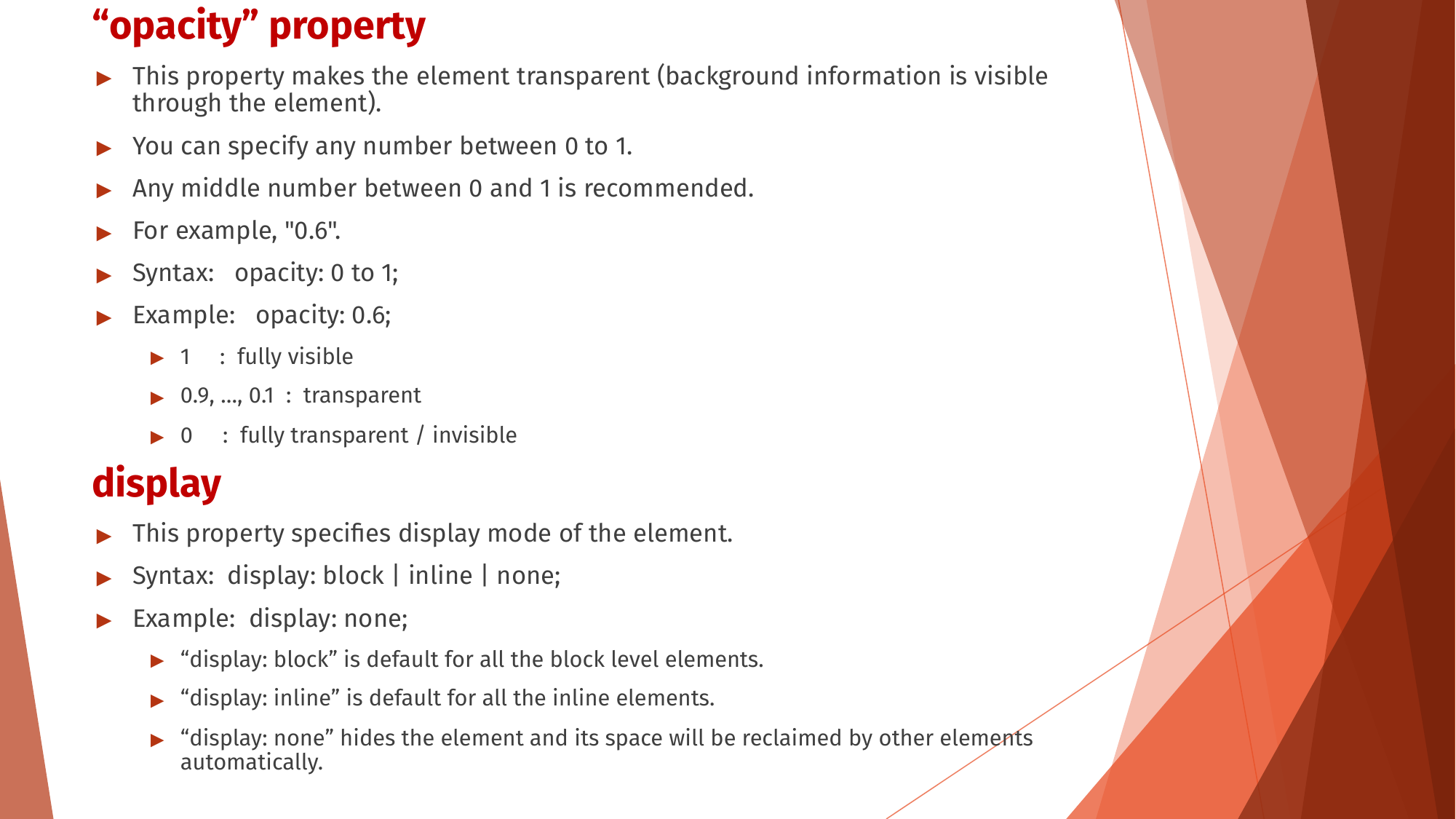

“opacity” property
This property makes the element transparent (background information is visible through the element).
You can specify any number between 0 to 1.
Any middle number between 0 and 1 is recommended.
For example, "0.6".
Syntax:   opacity: 0 to 1;
Example:   opacity: 0.6;
1     :  fully visible
0.9, …, 0.1  :  transparent
0     :  fully transparent / invisible
display
This property specifies display mode of the element.
Syntax:  display: block | inline | none;
Example:  display: none;
“display: block” is default for all the block level elements.
“display: inline” is default for all the inline elements.
“display: none” hides the element and its space will be reclaimed by other elements automatically.